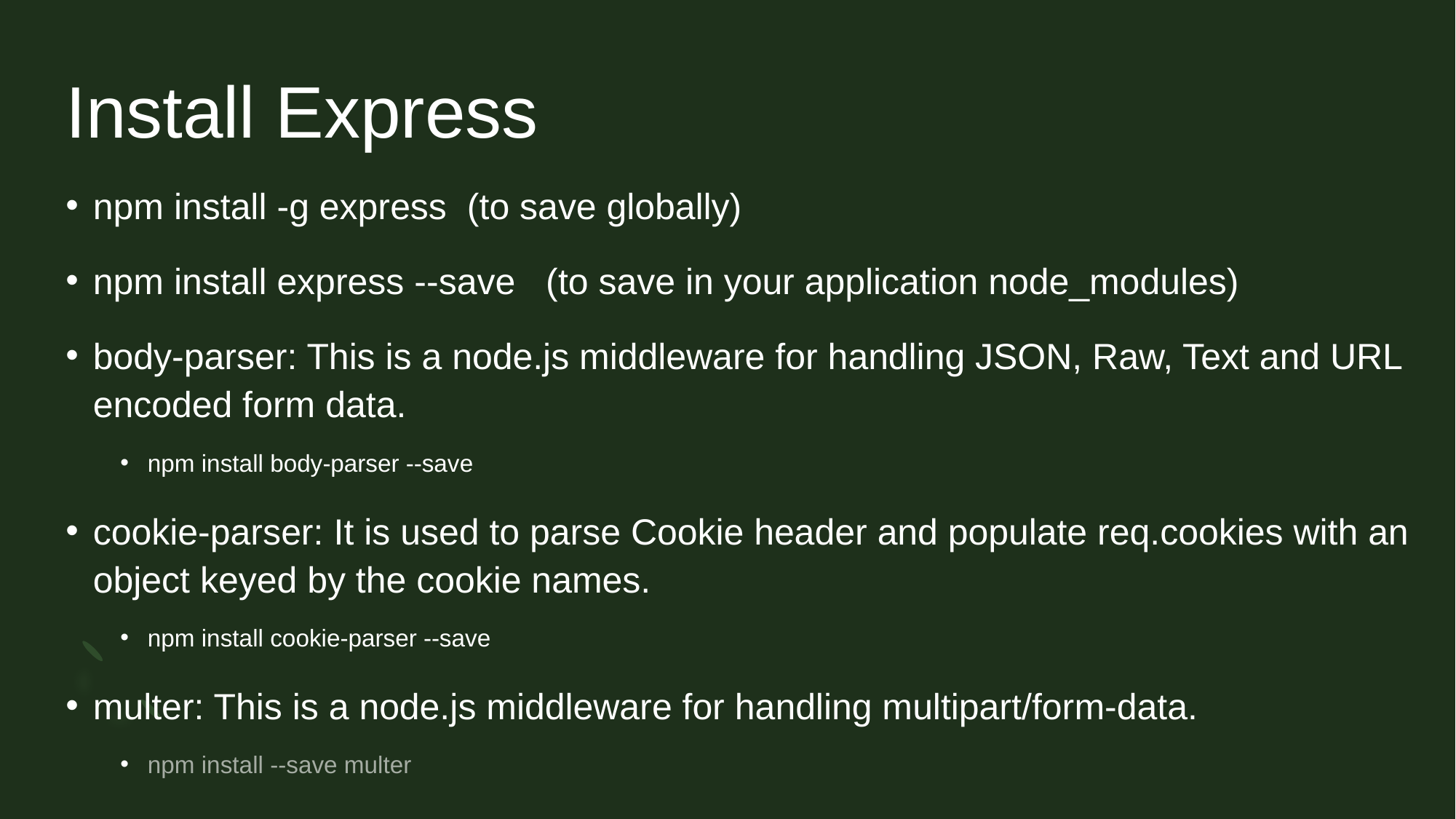

# Install Express
npm install -g express  (to save globally)
npm install express --save   (to save in your application node_modules)
body-parser: This is a node.js middleware for handling JSON, Raw, Text and URL encoded form data.
npm install body-parser --save
cookie-parser: It is used to parse Cookie header and populate req.cookies with an object keyed by the cookie names.
npm install cookie-parser --save
multer: This is a node.js middleware for handling multipart/form-data.
npm install --save multer